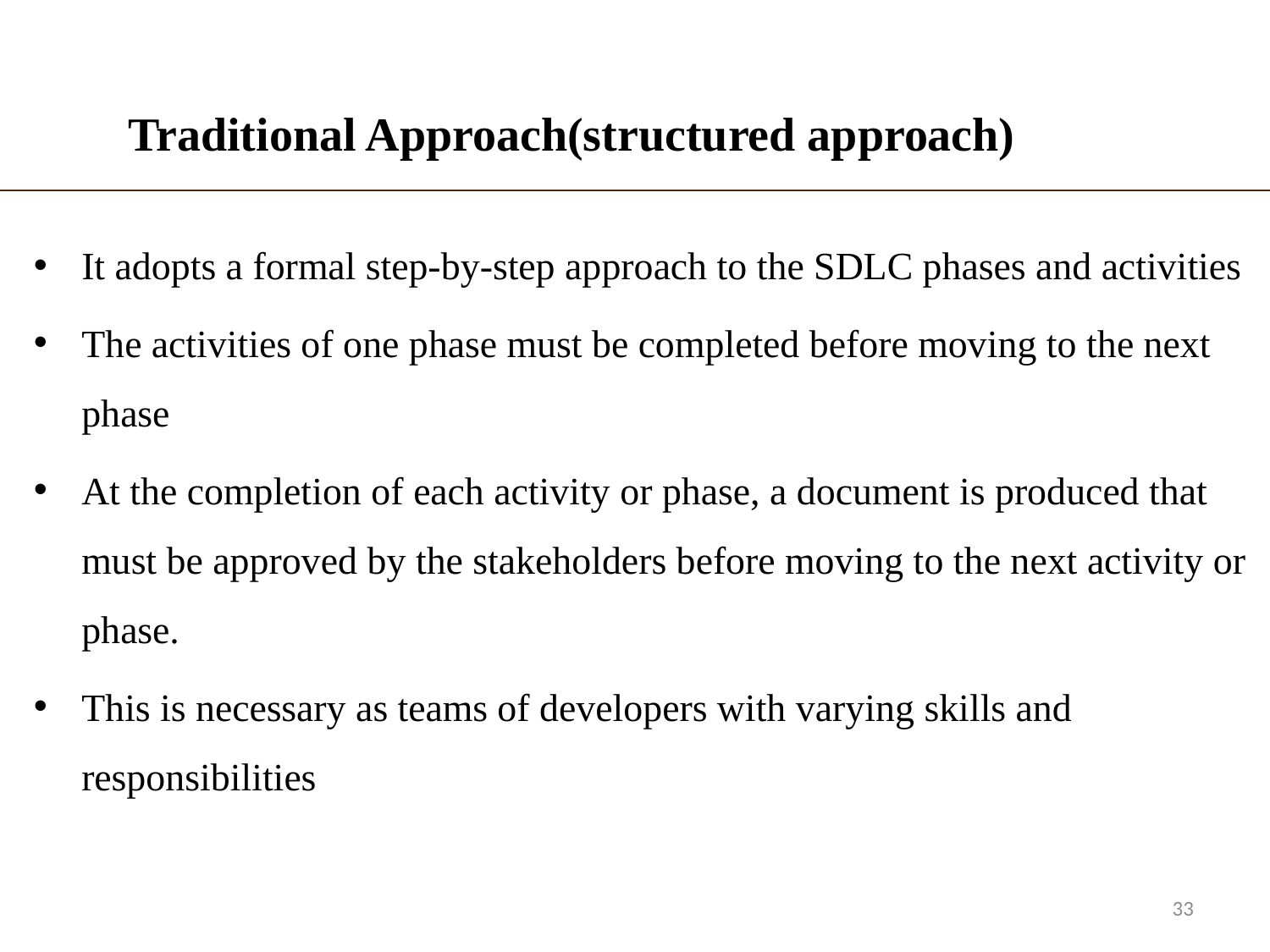

# Traditional Approach(structured approach)
It adopts a formal step-by-step approach to the SDLC phases and activities
The activities of one phase must be completed before moving to the next phase
At the completion of each activity or phase, a document is produced that must be approved by the stakeholders before moving to the next activity or phase.
This is necessary as teams of developers with varying skills and responsibilities
33